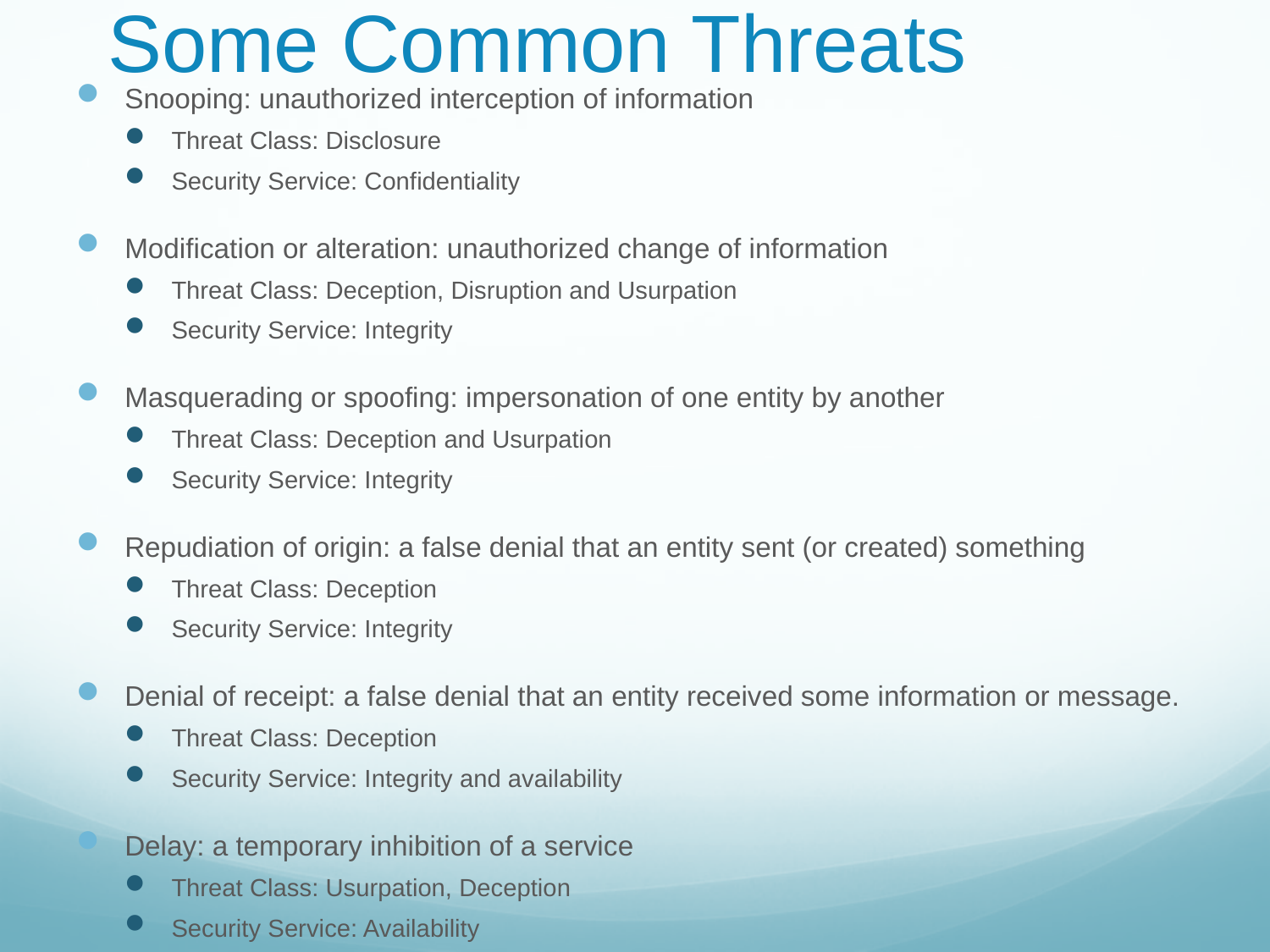

# Some Common Threats
Snooping: unauthorized interception of information
Threat Class: Disclosure
Security Service: Confidentiality
Modification or alteration: unauthorized change of information
Threat Class: Deception, Disruption and Usurpation
Security Service: Integrity
Masquerading or spoofing: impersonation of one entity by another
Threat Class: Deception and Usurpation
Security Service: Integrity
Repudiation of origin: a false denial that an entity sent (or created) something
Threat Class: Deception
Security Service: Integrity
Denial of receipt: a false denial that an entity received some information or message.
Threat Class: Deception
Security Service: Integrity and availability
Delay: a temporary inhibition of a service
Threat Class: Usurpation, Deception
Security Service: Availability
Denial of service: a long-term inhibition of service
Threat Class: Usurpation
Security Service: Availability